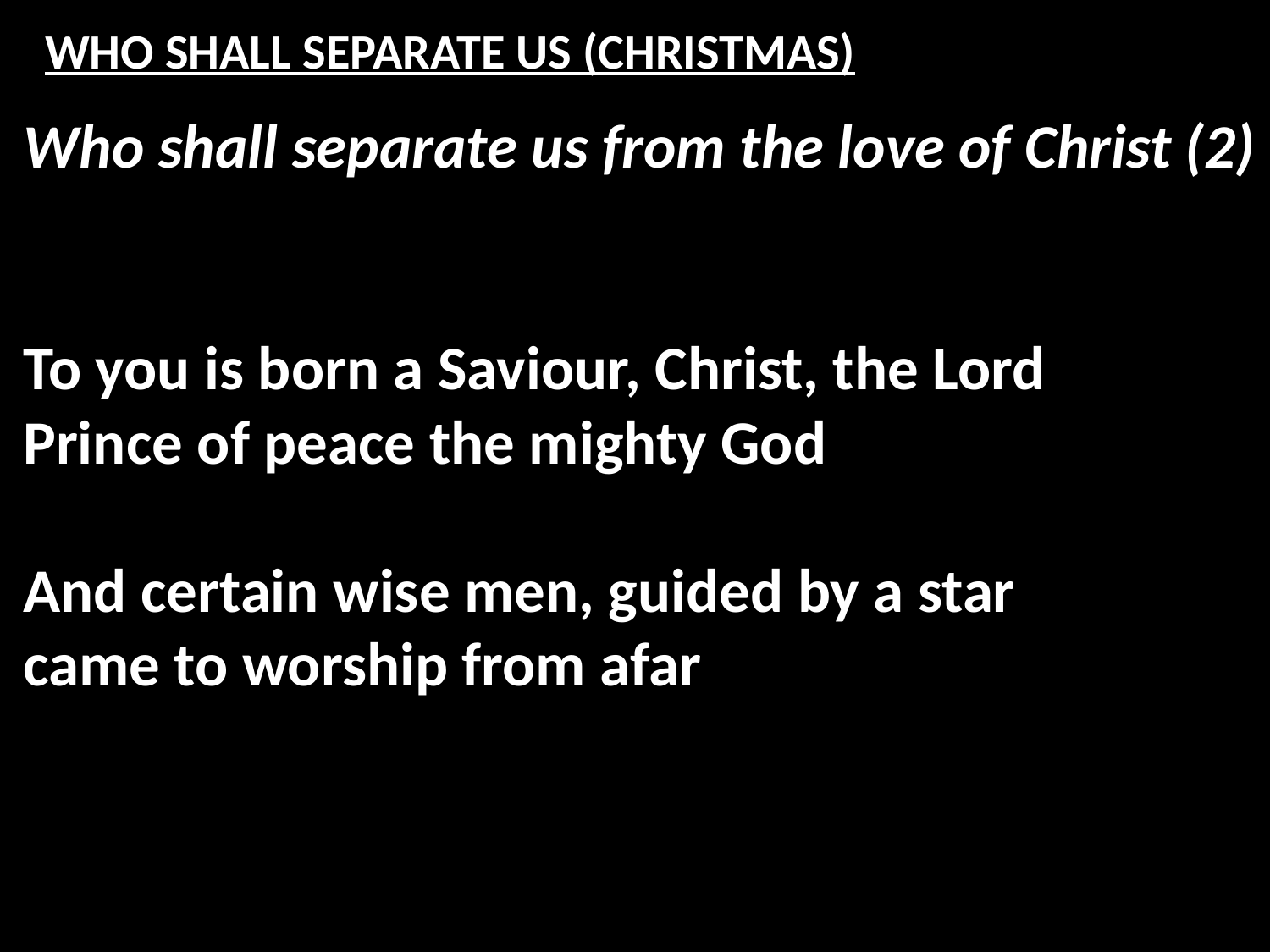

# WHO SHALL SEPARATE US (CHRISTMAS)
Who shall separate us from the love of Christ (2)

To you is born a Saviour, Christ, the Lord
Prince of peace the mighty God

And certain wise men, guided by a star
came to worship from afar